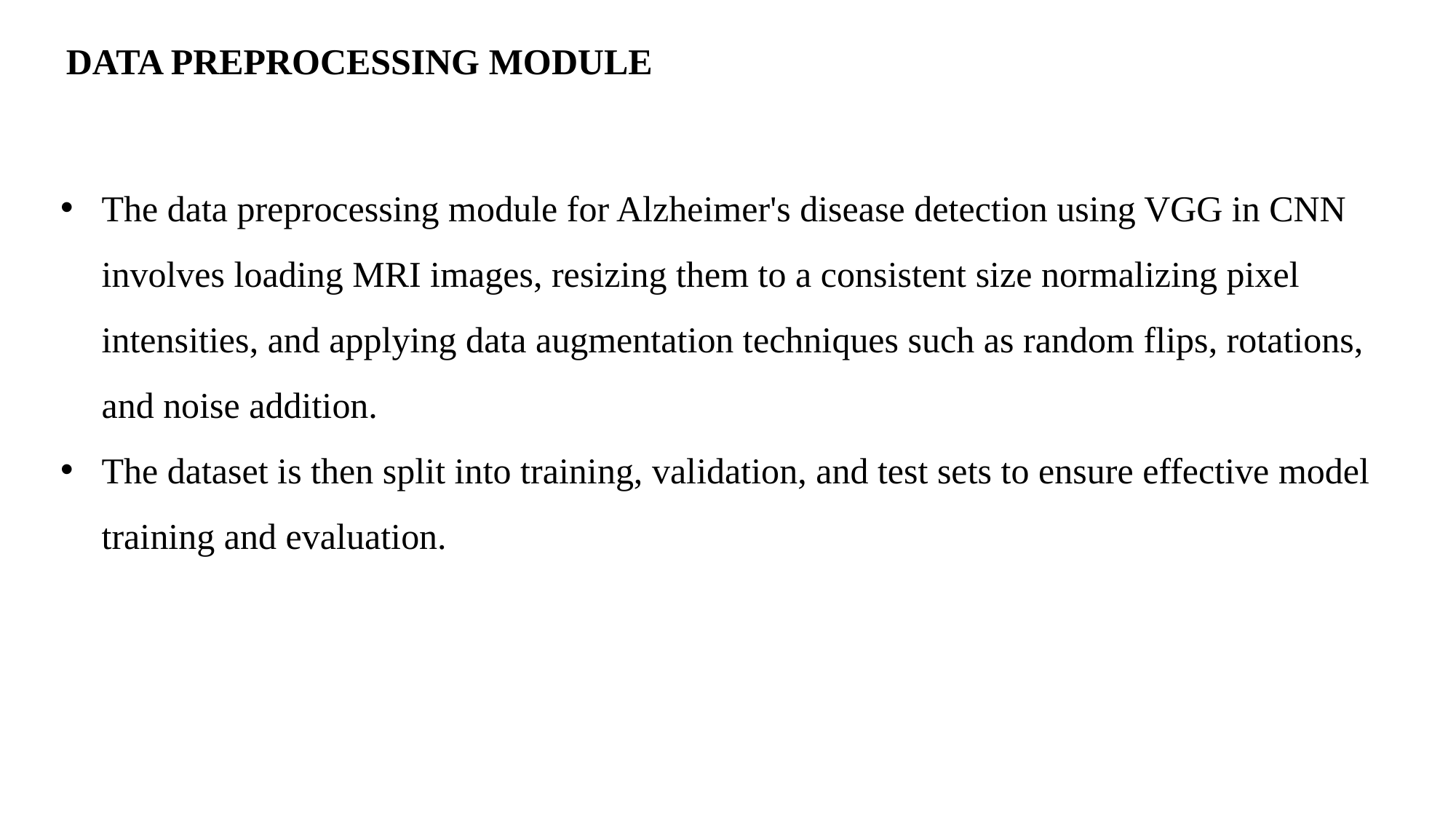

DATA PREPROCESSING MODULE
The data preprocessing module for Alzheimer's disease detection using VGG in CNN involves loading MRI images, resizing them to a consistent size normalizing pixel intensities, and applying data augmentation techniques such as random flips, rotations, and noise addition.
The dataset is then split into training, validation, and test sets to ensure effective model training and evaluation.